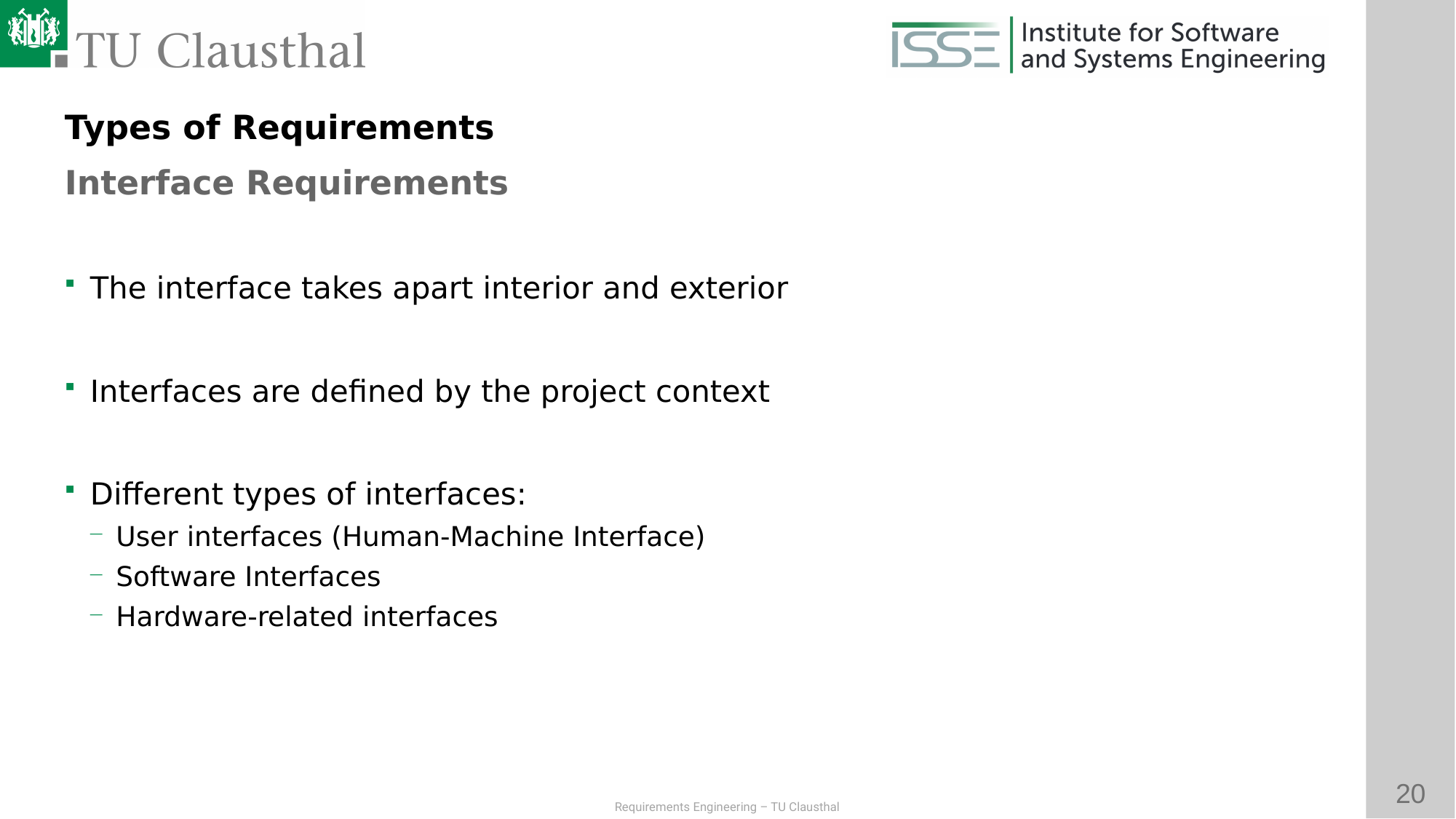

Types of Requirements
Interface Requirements
# The interface takes apart interior and exterior

Interfaces are defined by the project context

Different types of interfaces:
User interfaces (Human-Machine Interface)
Software Interfaces
Hardware-related interfaces